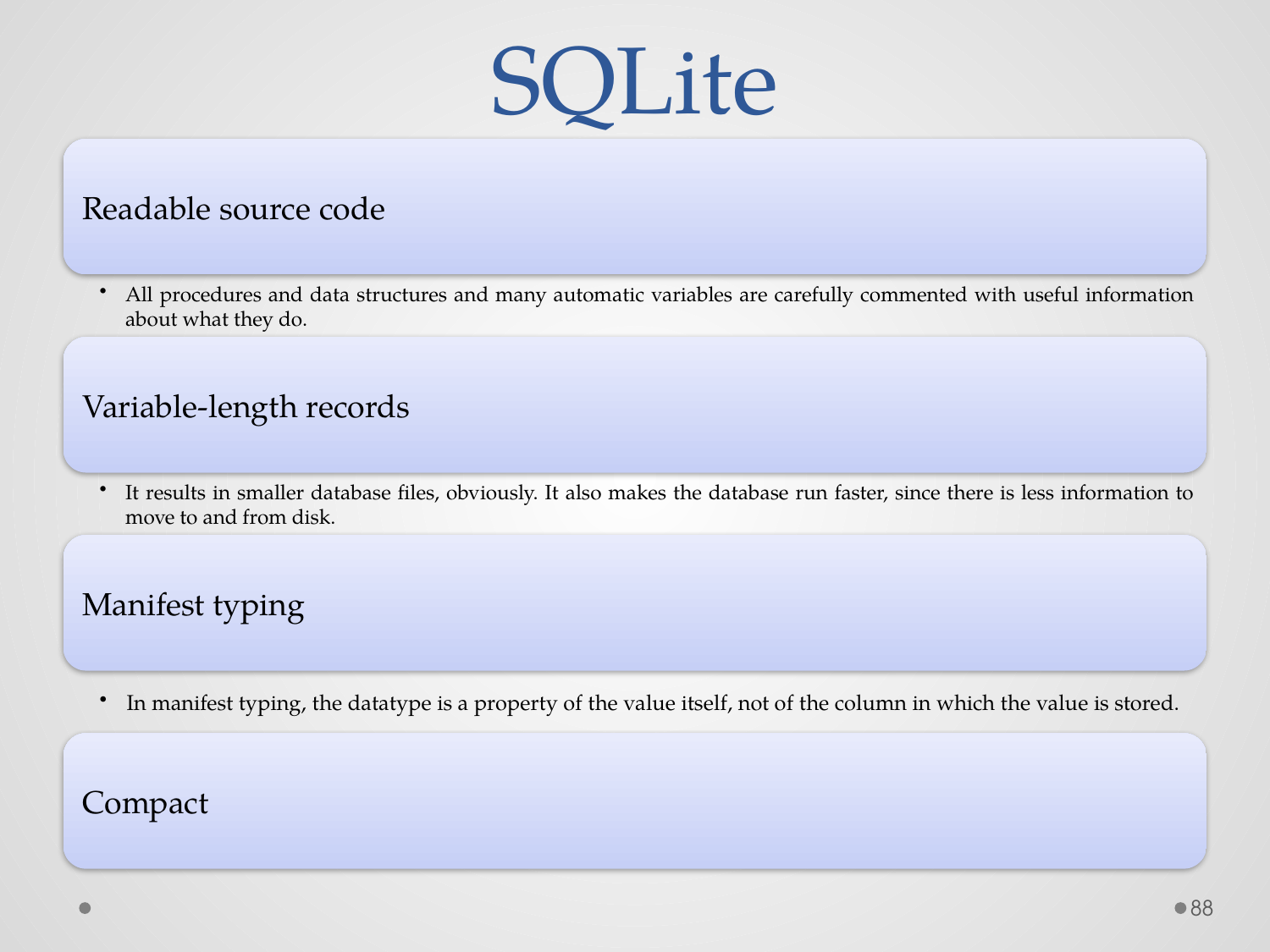

SQLite
Readable source code
Variable-length records
Manifest typing
Compact
All procedures and data structures and many automatic variables are carefully commented with useful information about what they do.
It results in smaller database files, obviously. It also makes the database run faster, since there is less information to move to and from disk.
In manifest typing, the datatype is a property of the value itself, not of the column in which the value is stored.
88